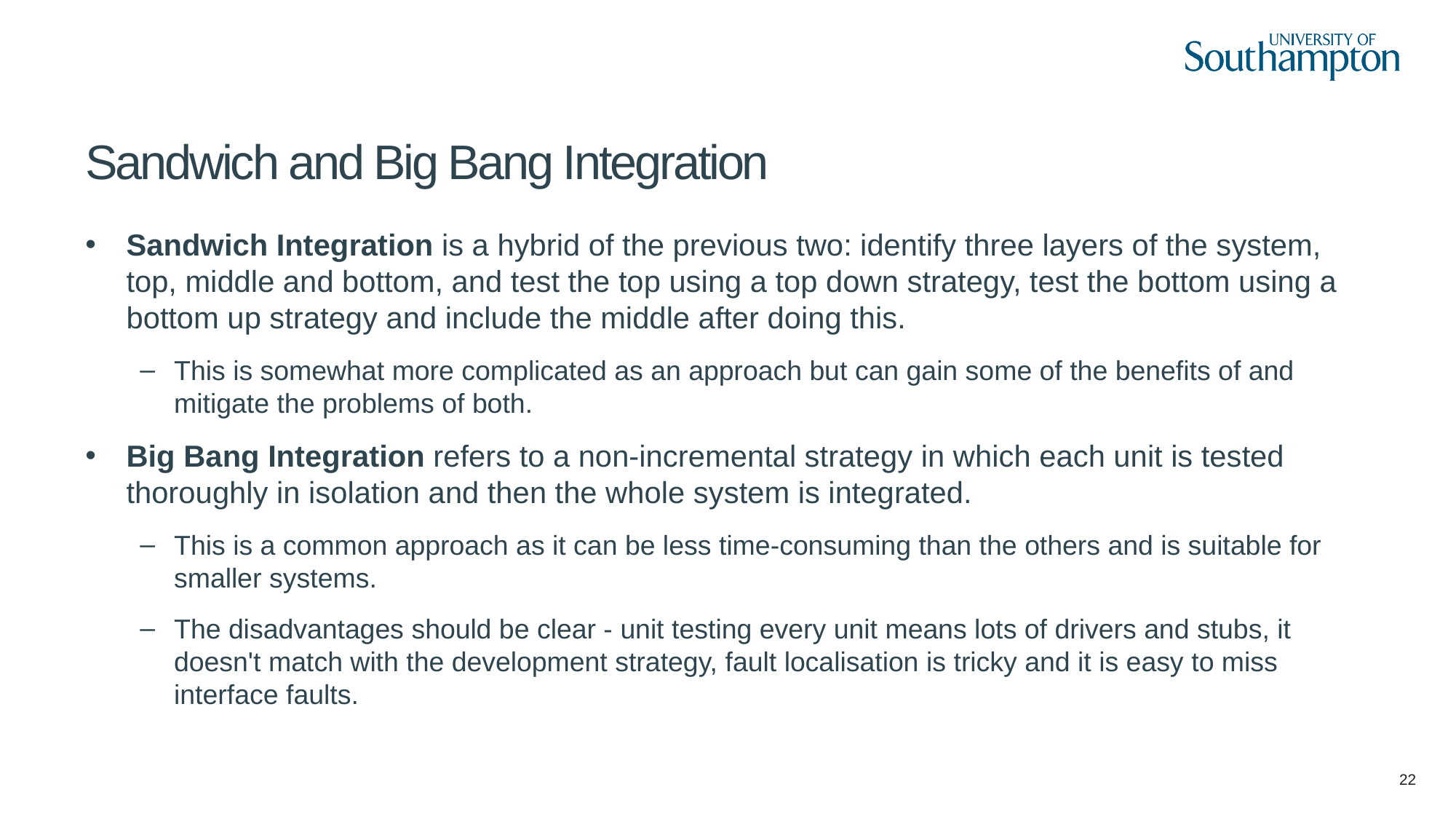

# Sandwich and Big Bang Integration
Sandwich Integration is a hybrid of the previous two: identify three layers of the system, top, middle and bottom, and test the top using a top down strategy, test the bottom using a bottom up strategy and include the middle after doing this.
This is somewhat more complicated as an approach but can gain some of the benefits of and mitigate the problems of both.
Big Bang Integration refers to a non-incremental strategy in which each unit is tested thoroughly in isolation and then the whole system is integrated.
This is a common approach as it can be less time-consuming than the others and is suitable for smaller systems.
The disadvantages should be clear - unit testing every unit means lots of drivers and stubs, it doesn't match with the development strategy, fault localisation is tricky and it is easy to miss interface faults.